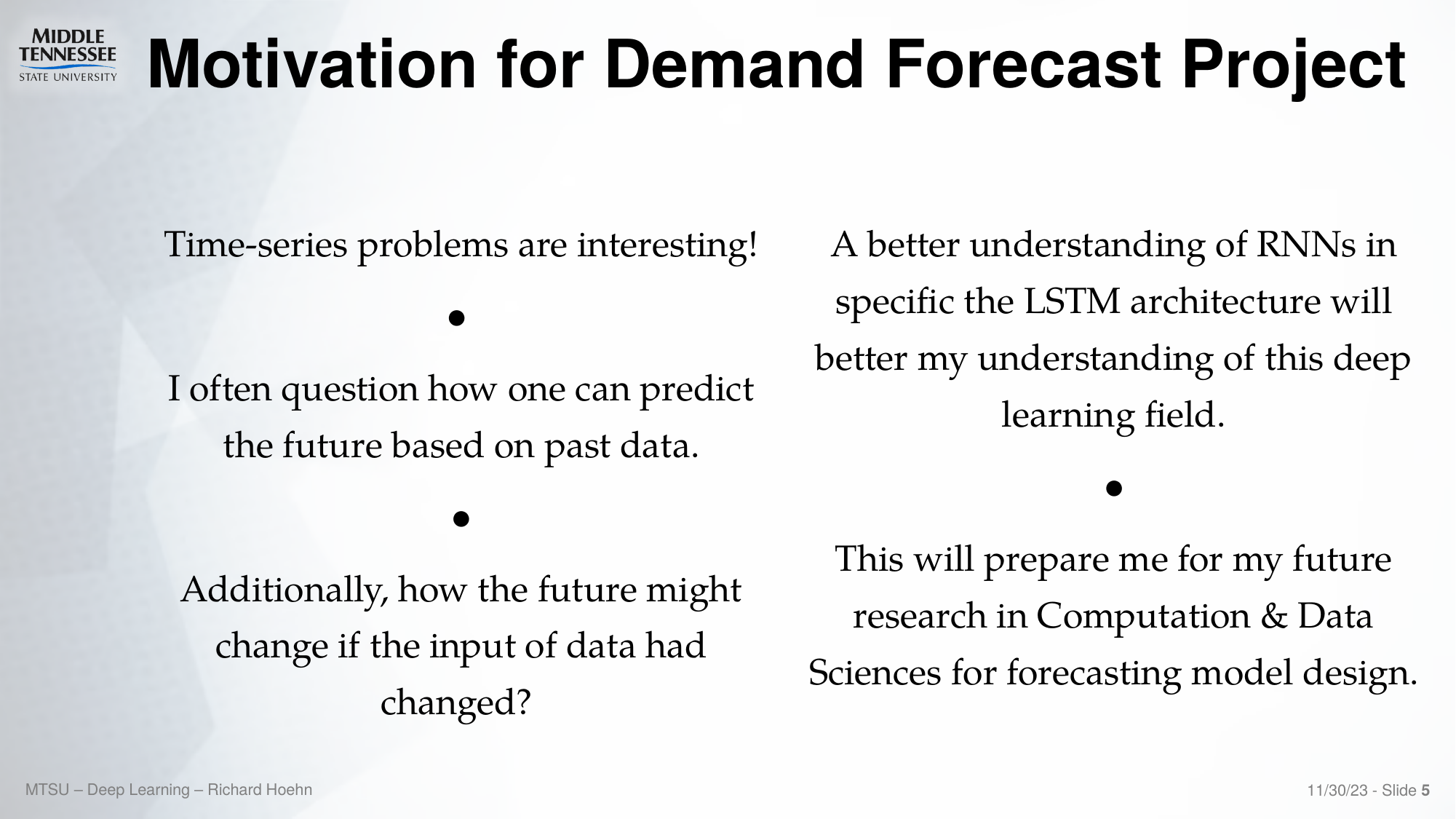

# Motivation for Demand Forecast Project
Time-series problems are interesting!
●
I often question how one can predict the future based on past data.
●
Additionally, how the future might change if the input of data had changed?
A better understanding of RNNs in specific the LSTM architecture will better my understanding of this deep learning field.
●
This will prepare me for my future research in Computation & Data Sciences for forecasting model design.